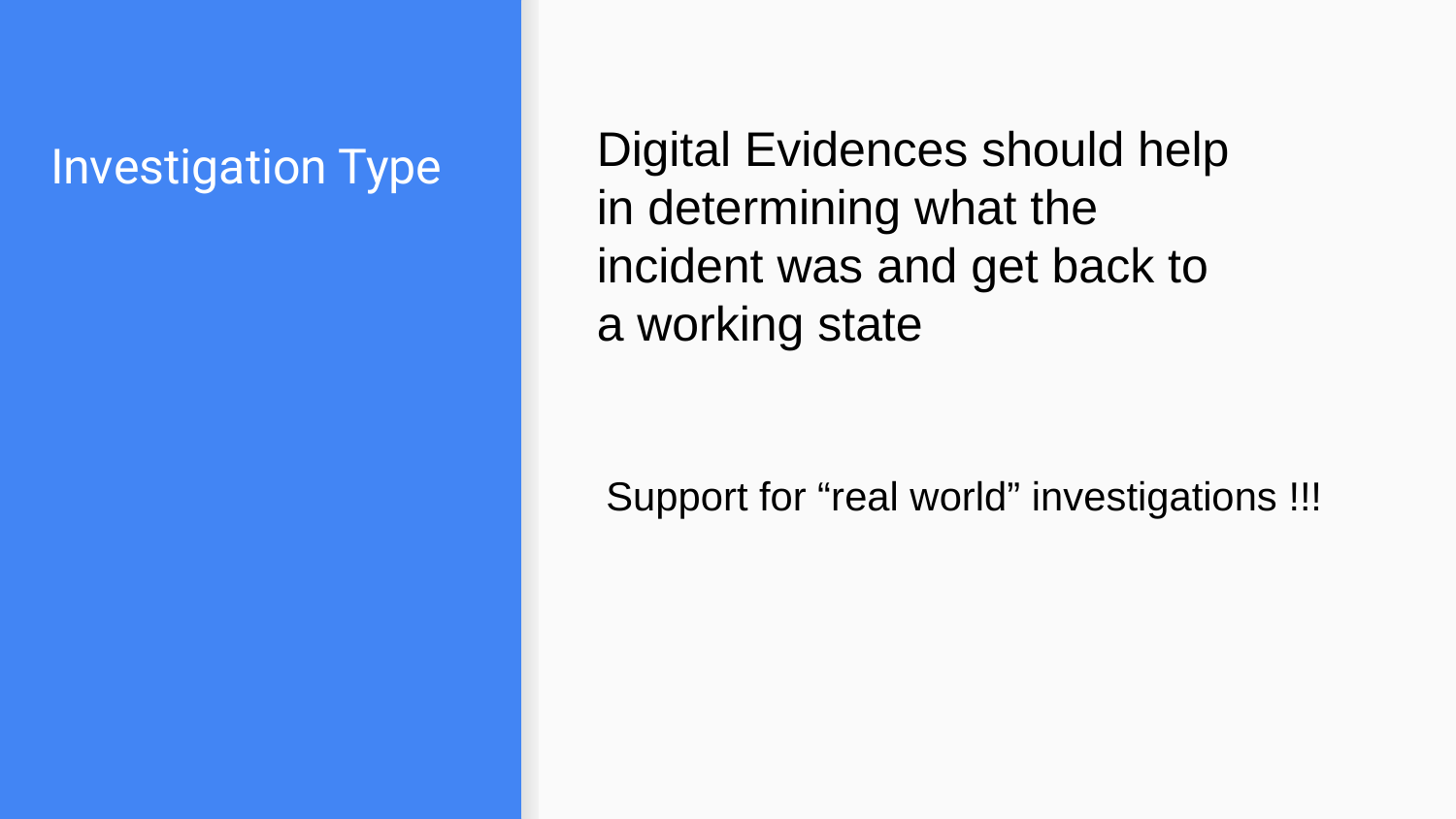

# Investigation Type
Digital Evidences should help in determining what the incident was and get back to a working state

Support for “real world” investigations !!!